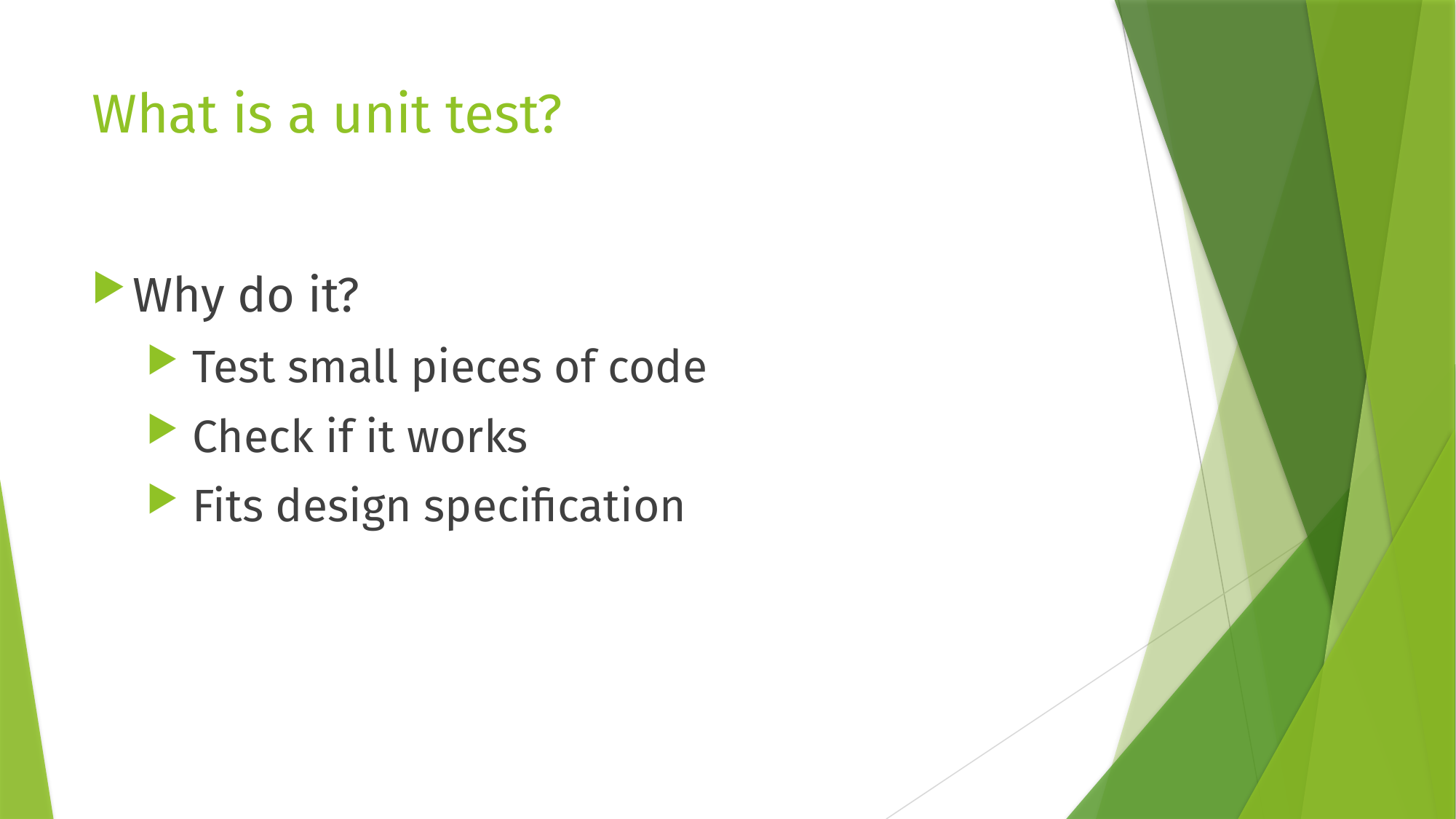

# What is a unit test?
Why do it?
 Test small pieces of code
 Check if it works
 Fits design specification